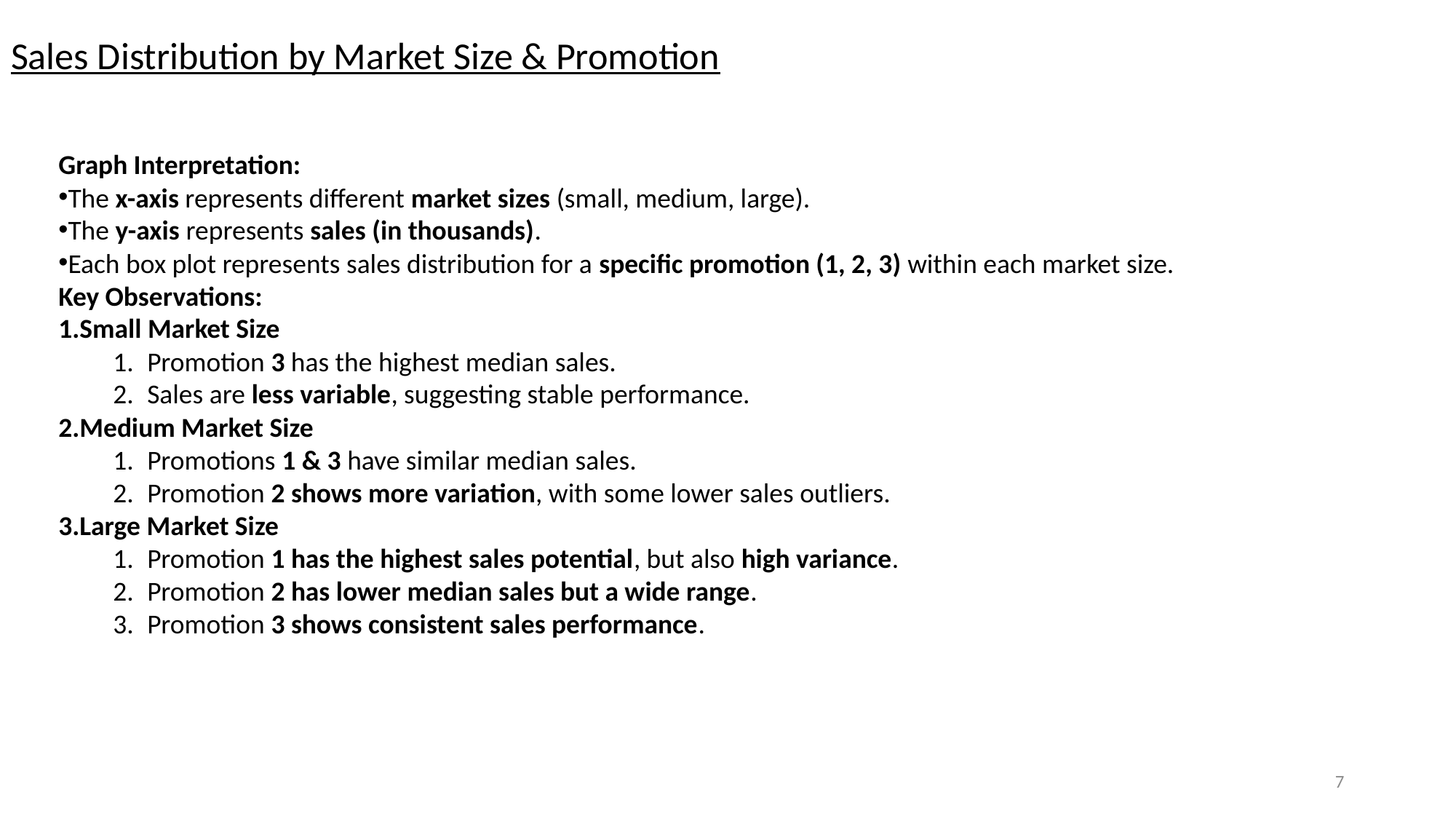

# Sales Distribution by Market Size & Promotion
Graph Interpretation:
The x-axis represents different market sizes (small, medium, large).
The y-axis represents sales (in thousands).
Each box plot represents sales distribution for a specific promotion (1, 2, 3) within each market size.
Key Observations:
Small Market Size
Promotion 3 has the highest median sales.
Sales are less variable, suggesting stable performance.
Medium Market Size
Promotions 1 & 3 have similar median sales.
Promotion 2 shows more variation, with some lower sales outliers.
Large Market Size
Promotion 1 has the highest sales potential, but also high variance.
Promotion 2 has lower median sales but a wide range.
Promotion 3 shows consistent sales performance.

7